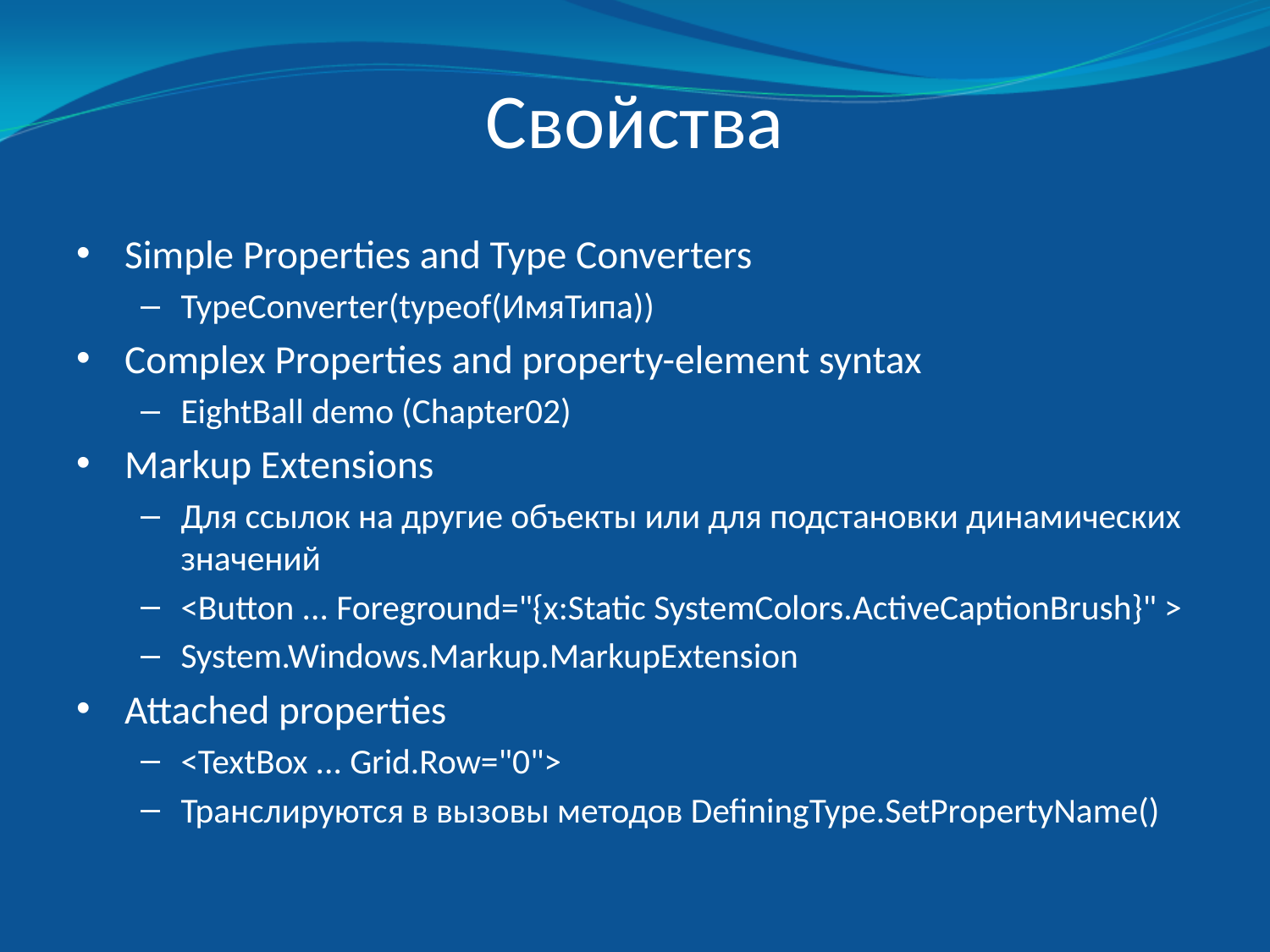

# Свойства
Simple Properties and Type Converters
TypeConverter(typeof(ИмяТипа))
Complex Properties and property-element syntax
EightBall demo (Chapter02)
Markup Extensions
Для ссылок на другие объекты или для подстановки динамических значений
<Button ... Foreground="{x:Static SystemColors.ActiveCaptionBrush}" >
System.Windows.Markup.MarkupExtension
Attached properties
<TextBox ... Grid.Row="0">
Транслируются в вызовы методов DefiningType.SetPropertyName()